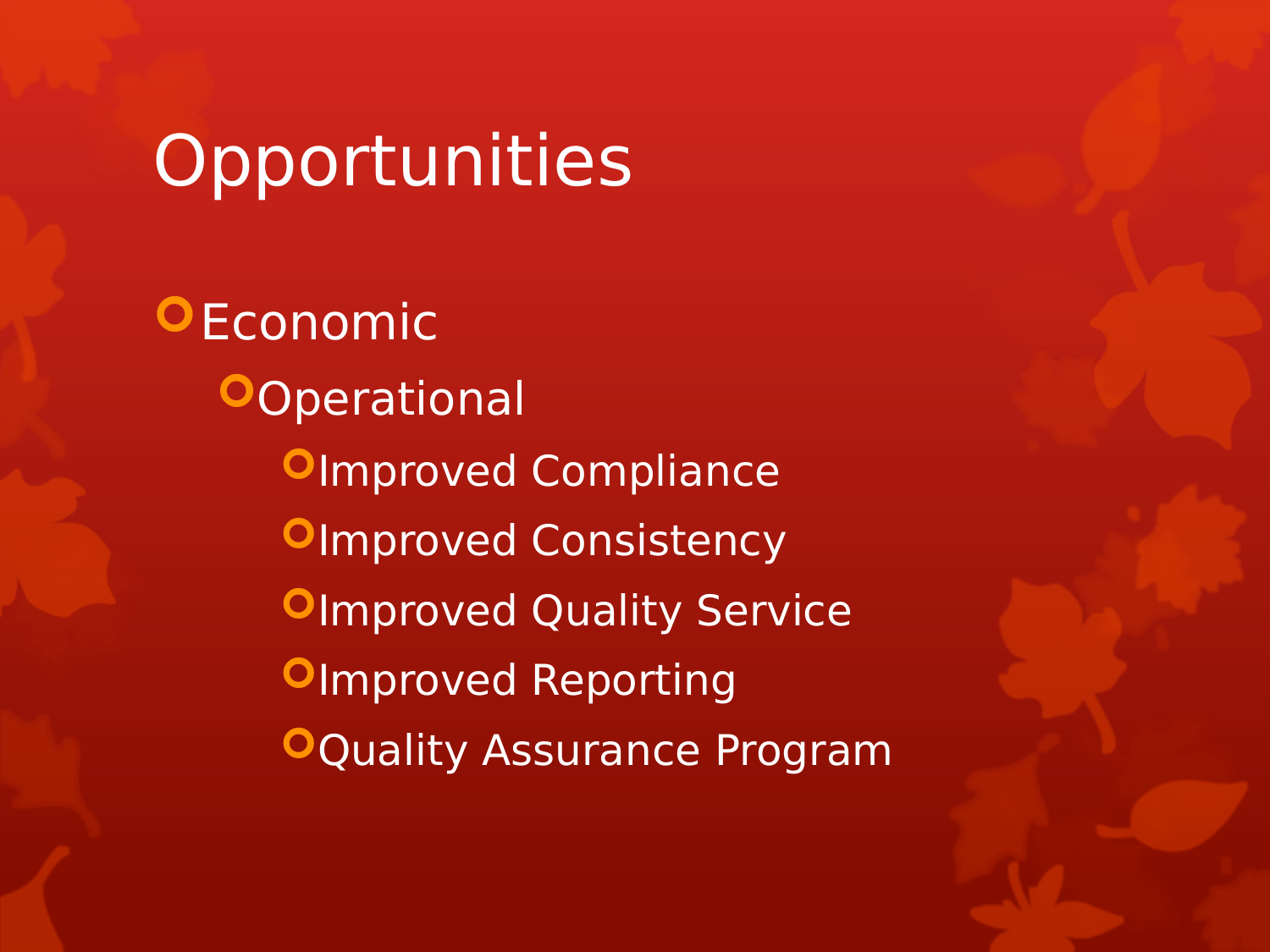

# Opportunities
Economic
Operational
Improved Compliance
Improved Consistency
Improved Quality Service
Improved Reporting
Quality Assurance Program